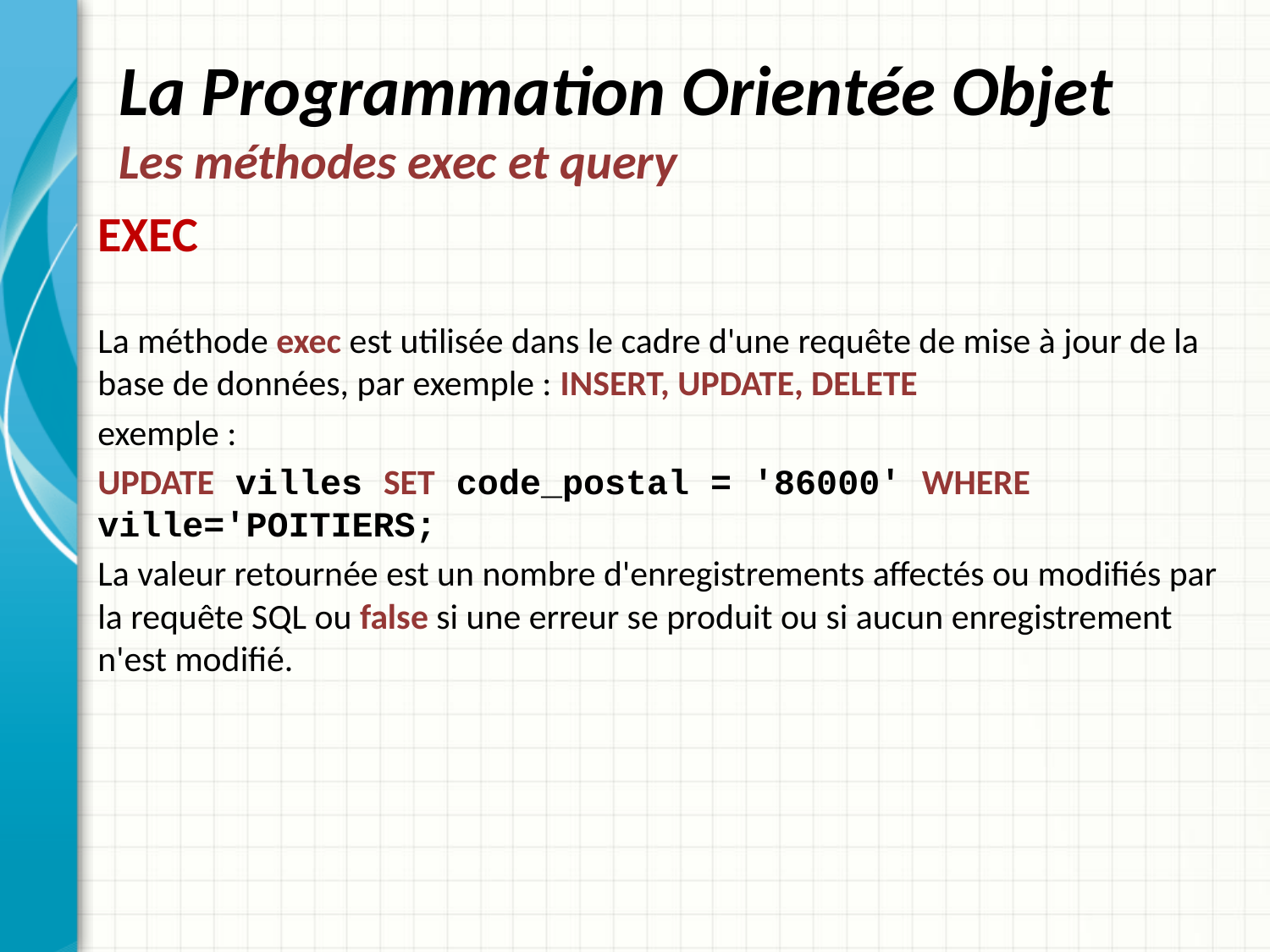

# La Programmation Orientée Objet Les méthodes exec et query
EXEC

La méthode exec est utilisée dans le cadre d'une requête de mise à jour de la base de données, par exemple : INSERT, UPDATE, DELETE
exemple :
UPDATE villes SET code_postal = '86000' WHERE ville='POITIERS;
La valeur retournée est un nombre d'enregistrements affectés ou modifiés par la requête SQL ou false si une erreur se produit ou si aucun enregistrement n'est modifié.